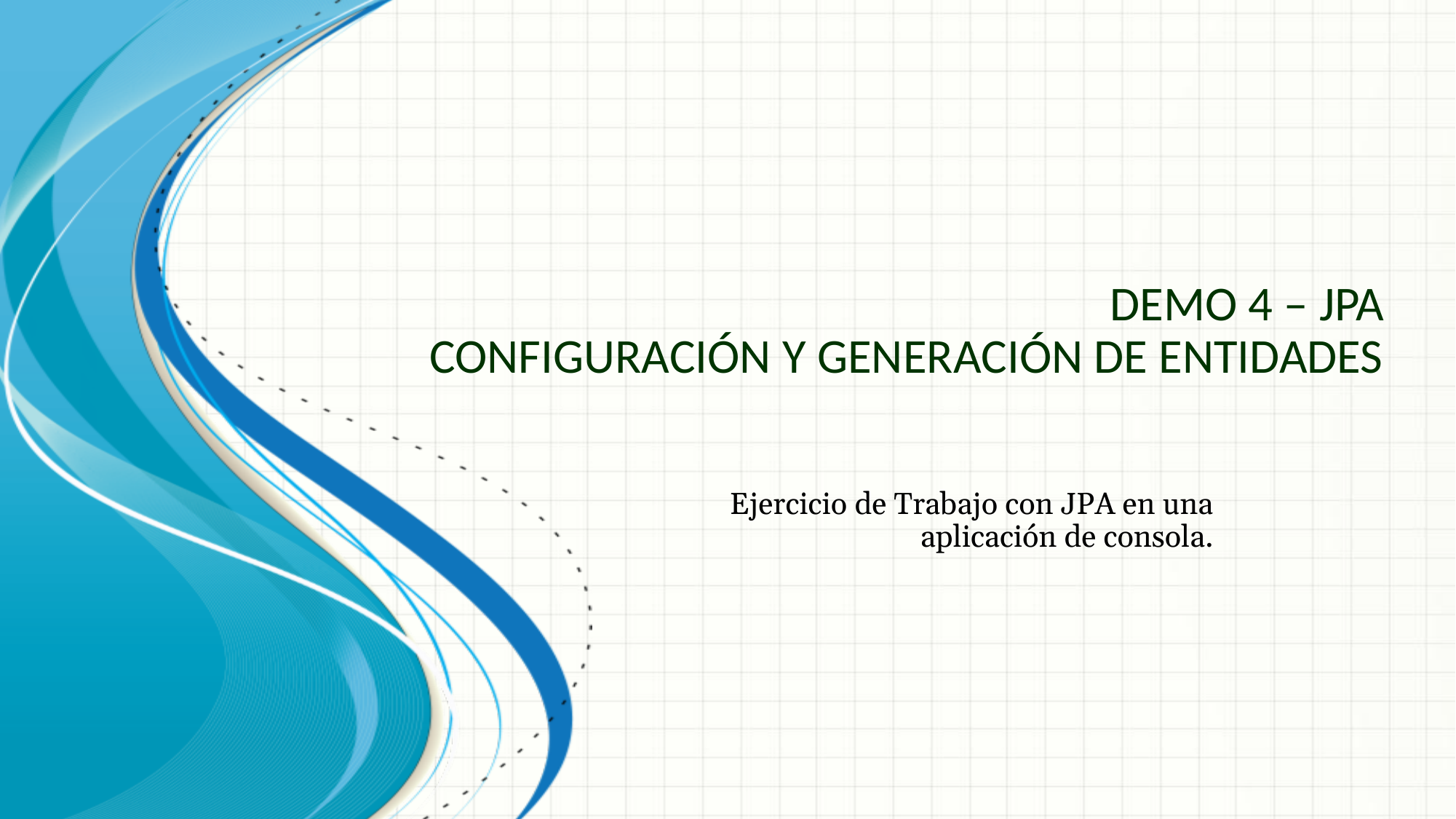

# Demo 4 – JPA Configuración y Generación de Entidades
Ejercicio de Trabajo con JPA en una aplicación de consola.